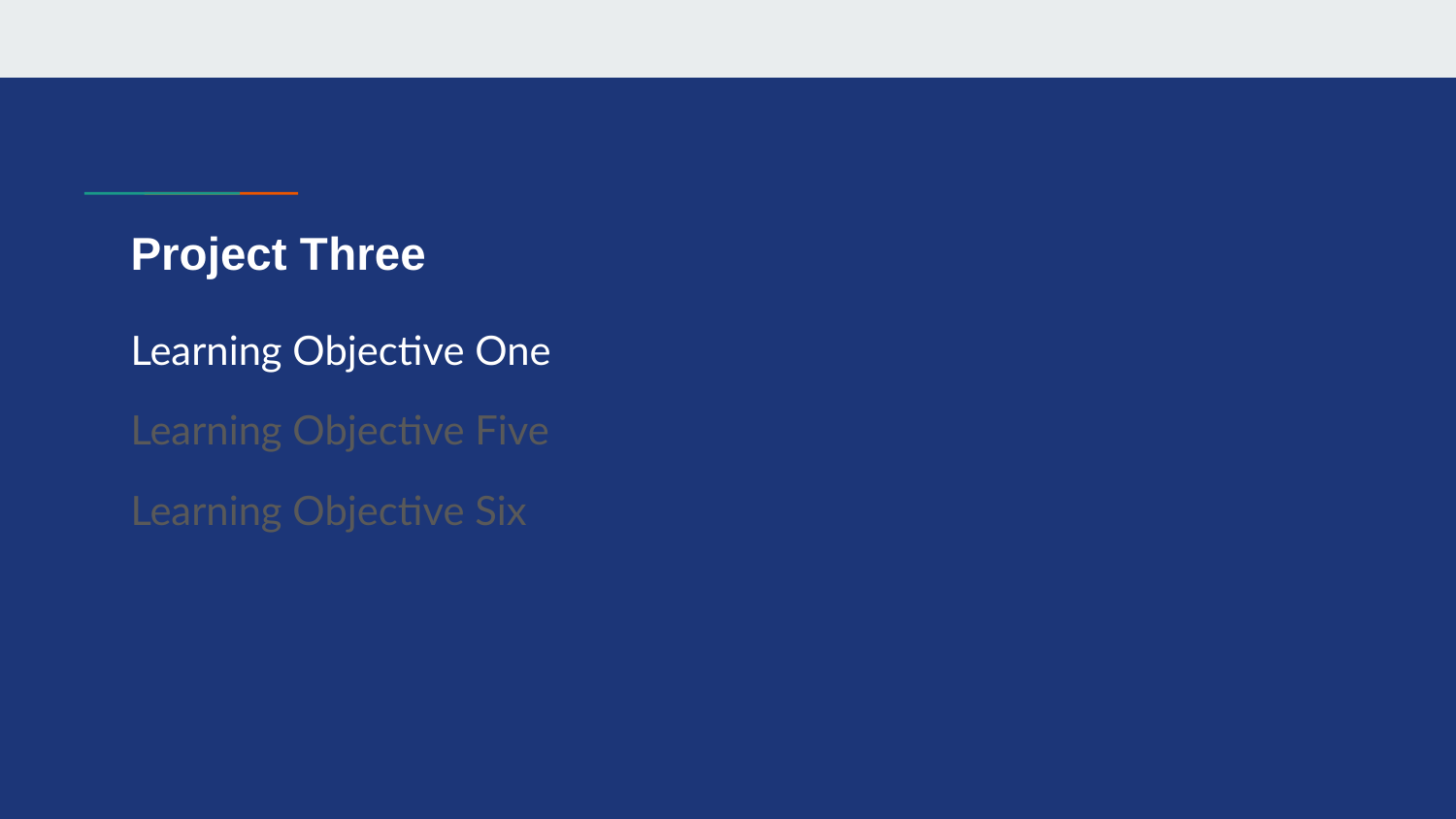

# Project Three
Learning Objective One
Learning Objective Five
Learning Objective Six